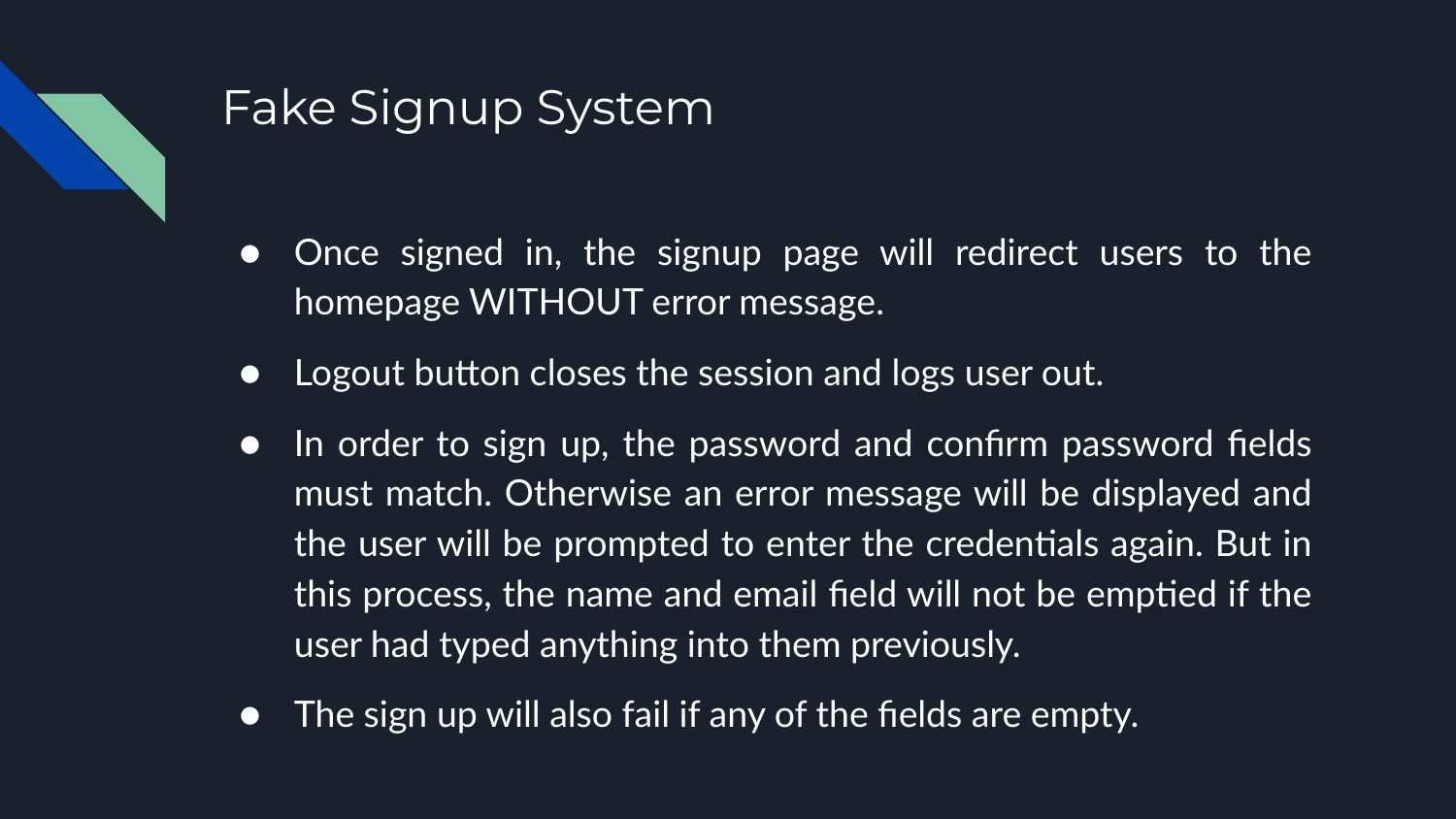

# Fake Signup System
Once signed in, the signup page will redirect users to the homepage WITHOUT error message.
Logout button closes the session and logs user out.
In order to sign up, the password and confirm password fields must match. Otherwise an error message will be displayed and the user will be prompted to enter the credentials again. But in this process, the name and email field will not be emptied if the user had typed anything into them previously.
The sign up will also fail if any of the fields are empty.